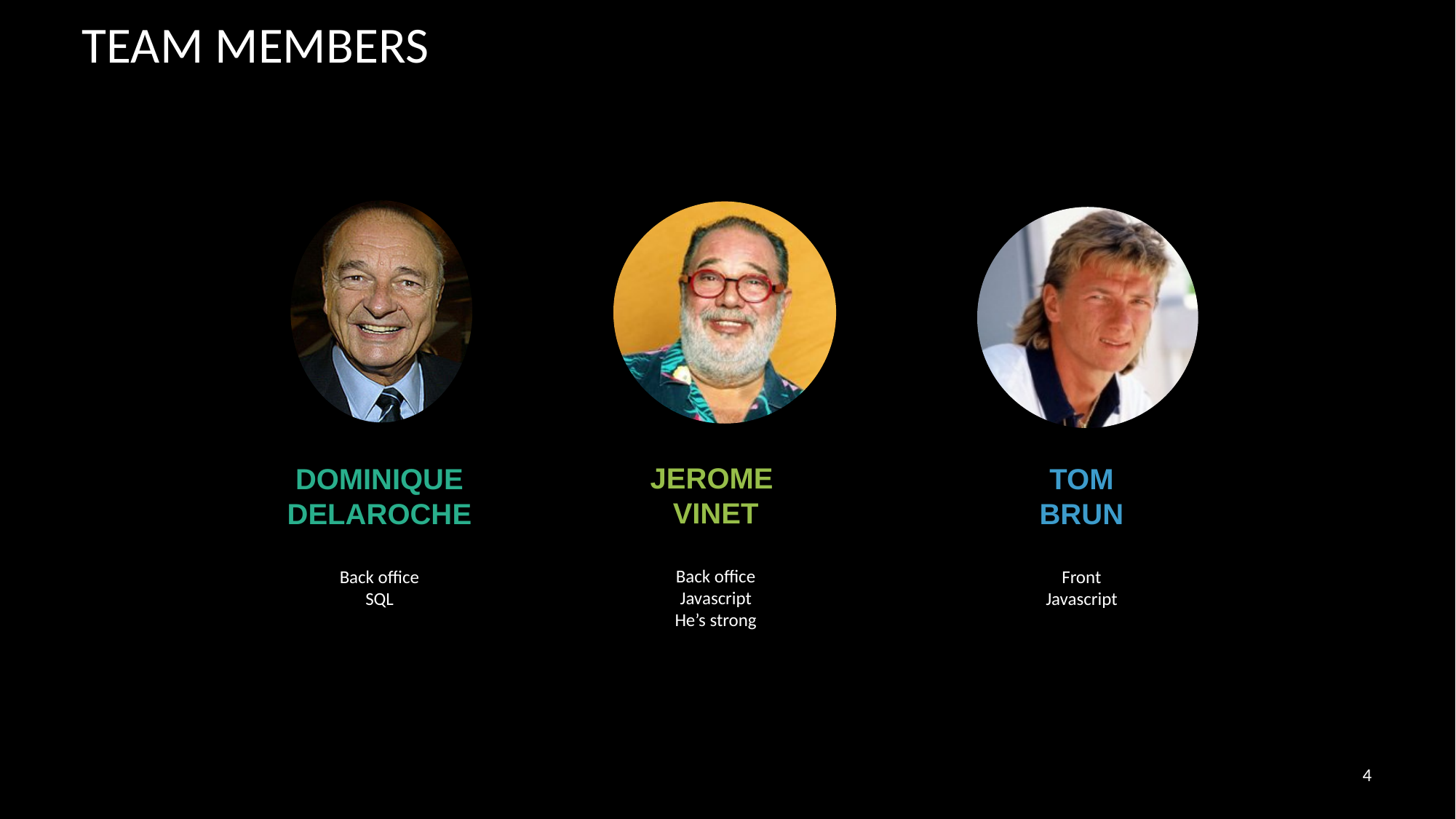

TEAM MEMBERS

JEROME
VINET

Back office
Javascript
He’s strong
DOMINIQUE DELAROCHE

Back office
SQL
TOM
BRUN

Front
Javascript

4